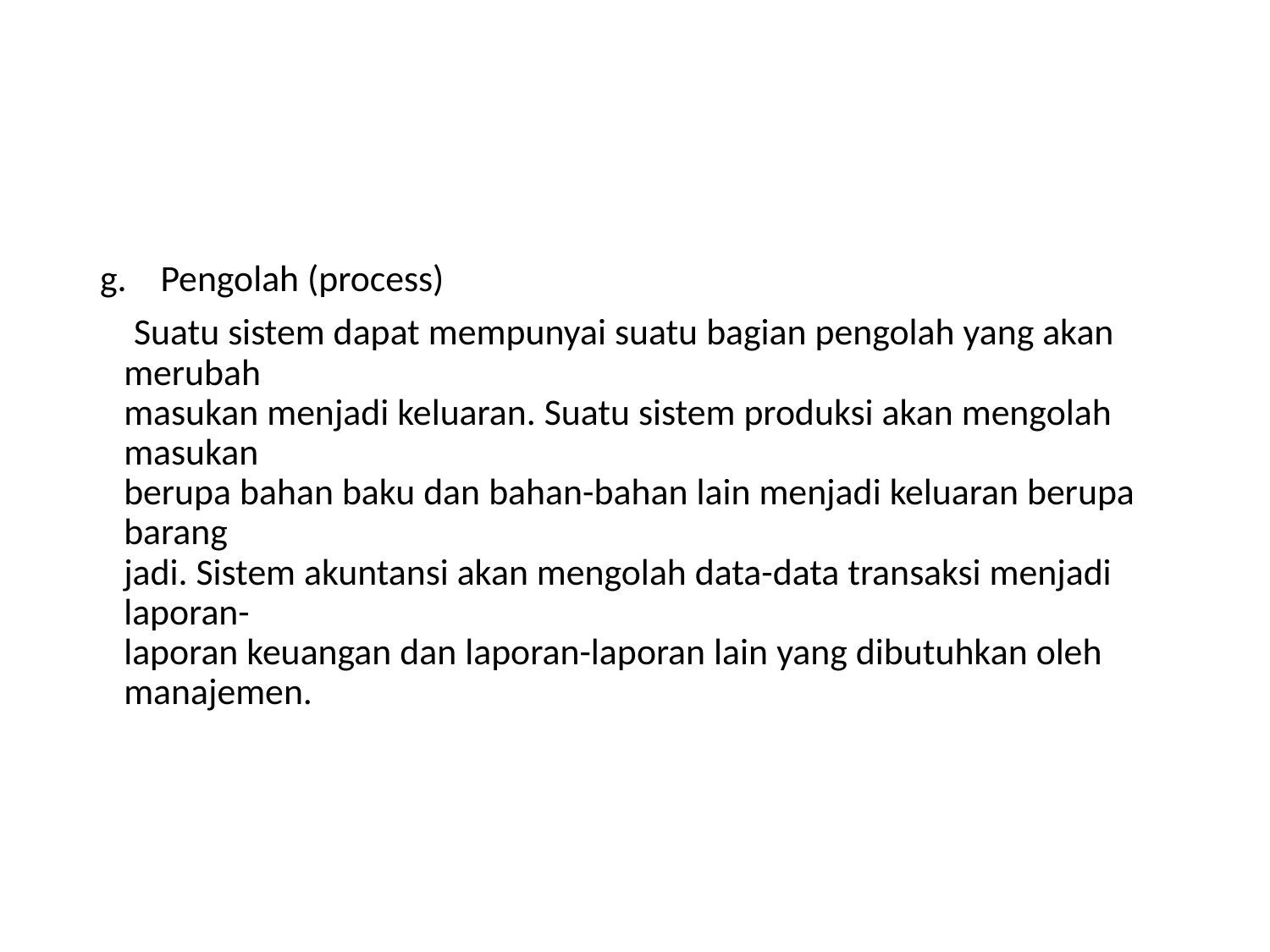

#
g.    Pengolah (process)
    Suatu sistem dapat mempunyai suatu bagian pengolah yang akan merubah
masukan menjadi keluaran. Suatu sistem produksi akan mengolah masukan
berupa bahan baku dan bahan-bahan lain menjadi keluaran berupa barang
jadi. Sistem akuntansi akan mengolah data-data transaksi menjadi laporan-
laporan keuangan dan laporan-laporan lain yang dibutuhkan oleh manajemen.